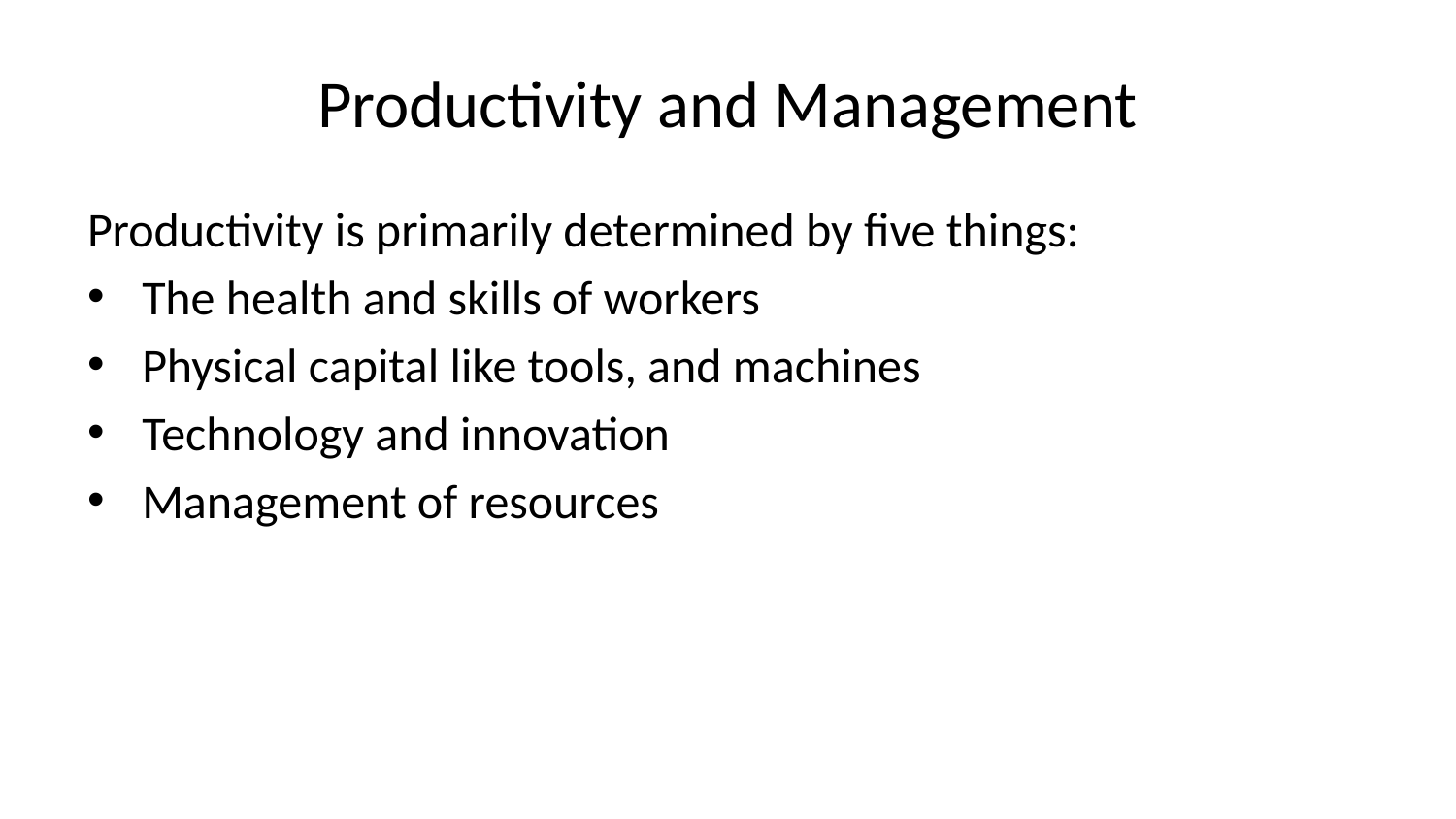

# Productivity and Management
Productivity is primarily determined by five things:
The health and skills of workers
Physical capital like tools, and machines
Technology and innovation
Management of resources